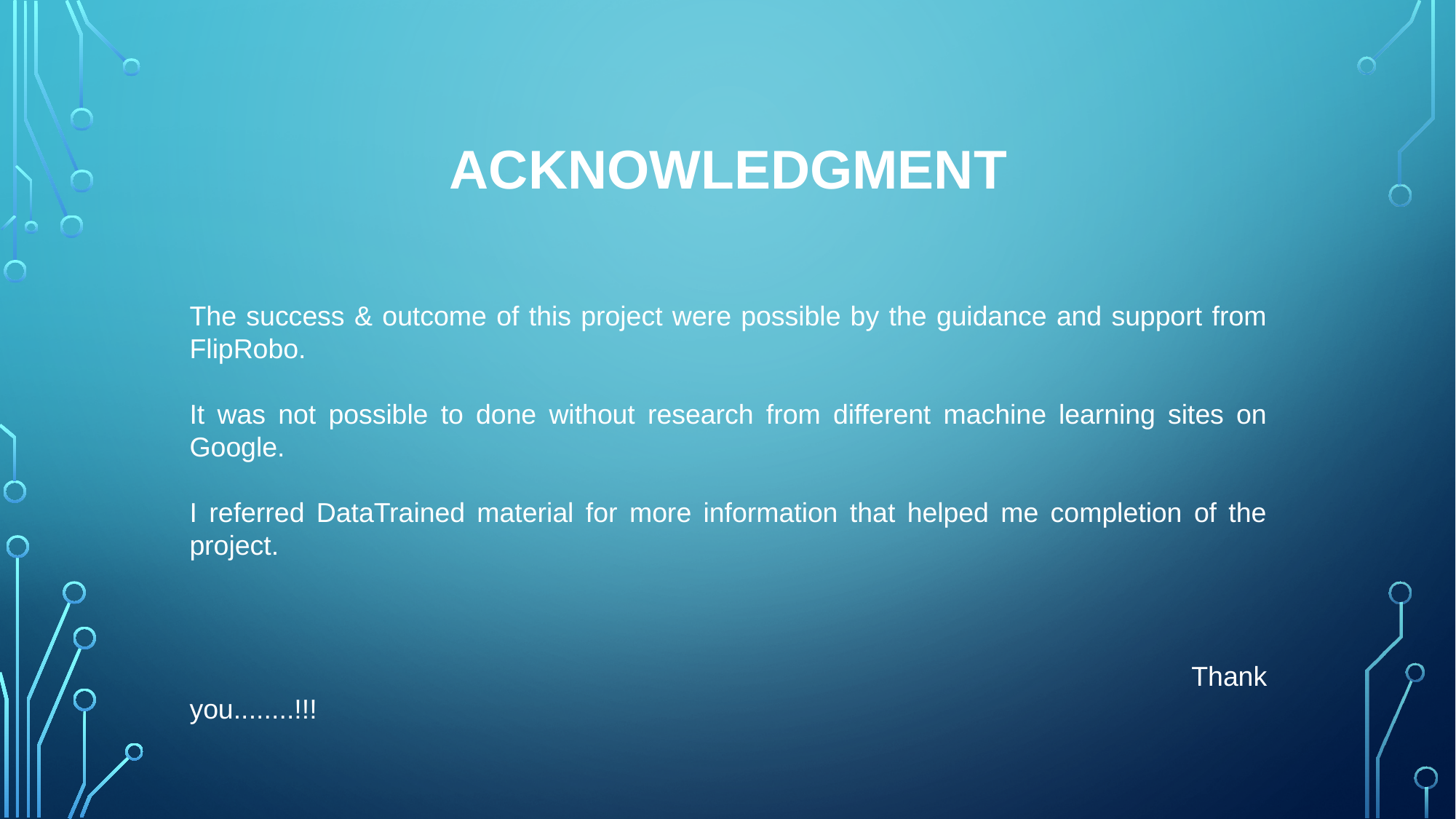

ACKNOWLEDGMENT

The success & outcome of this project were possible by the guidance and support from FlipRobo.

It was not possible to done without research from different machine learning sites on Google.

I referred DataTrained material for more information that helped me completion of the project.

                                                                                                                      Thank you........!!!